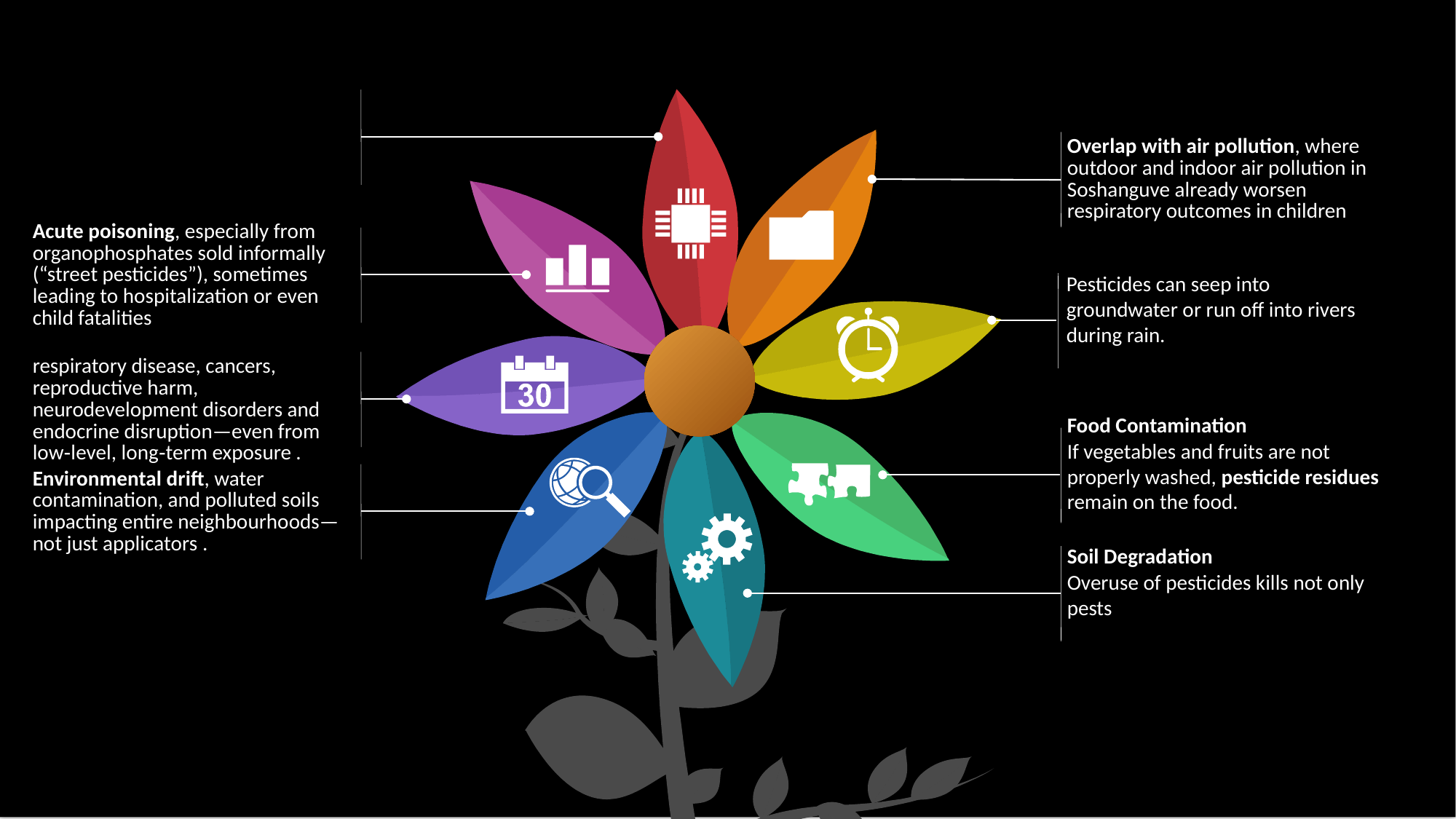

# Slide 3

Overlap with air pollution, where outdoor and indoor air pollution in Soshanguve already worsen respiratory outcomes in children

Acute poisoning, especially from organophosphates sold informally (“street pesticides”), sometimes leading to hospitalization or even child fatalities
Water Contamination
Pesticides can seep into groundwater or run off into rivers during rain.

Chronic effects, including asthma, respiratory disease, cancers, reproductive harm, neurodevelopment disorders and endocrine disruption—even from low‑level, long‑term exposure .

Food Contamination
If vegetables and fruits are not properly washed, pesticide residues remain on the food.

Environmental drift, water contamination, and polluted soils impacting entire neighbourhoods—not just applicators .
Soil Degradation
Overuse of pesticides kills not only pests